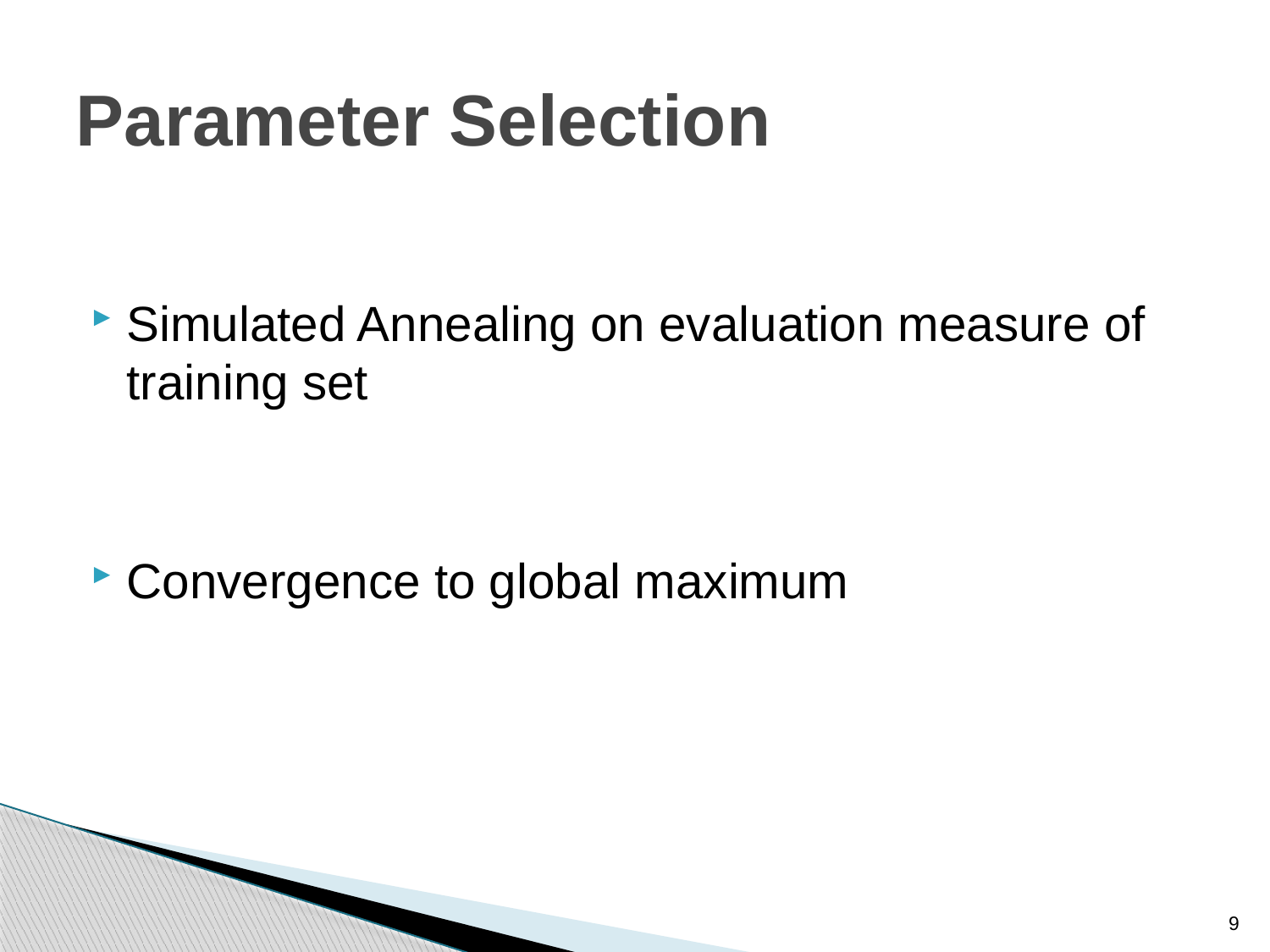

# Parameter Selection
Simulated Annealing on evaluation measure of training set

Convergence to global maximum
9